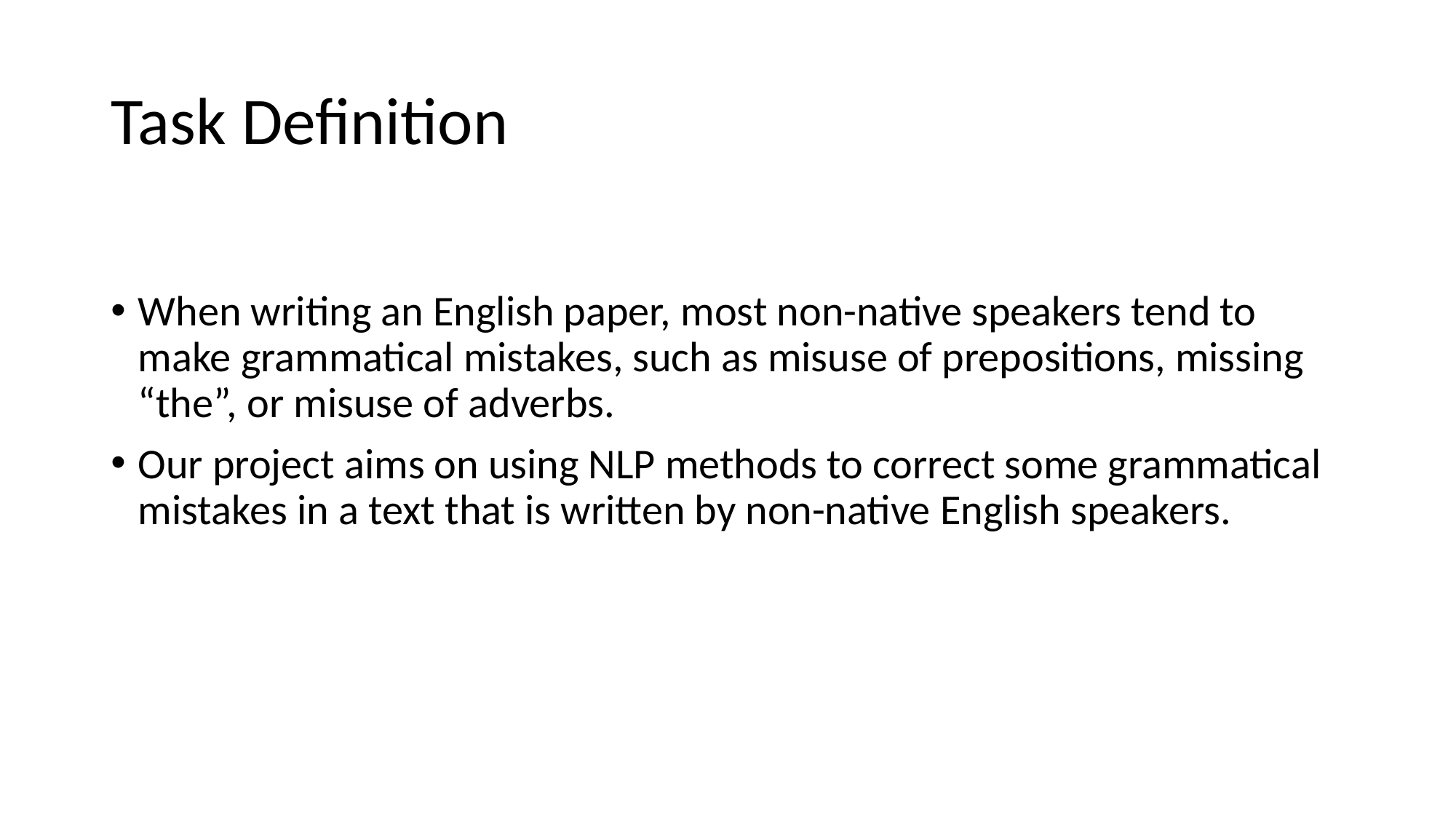

# Task Definition

When writing an English paper, most non-native speakers tend to make grammatical mistakes, such as misuse of prepositions, missing “the”, or misuse of adverbs.
Our project aims on using NLP methods to correct some grammatical mistakes in a text that is written by non-native English speakers.